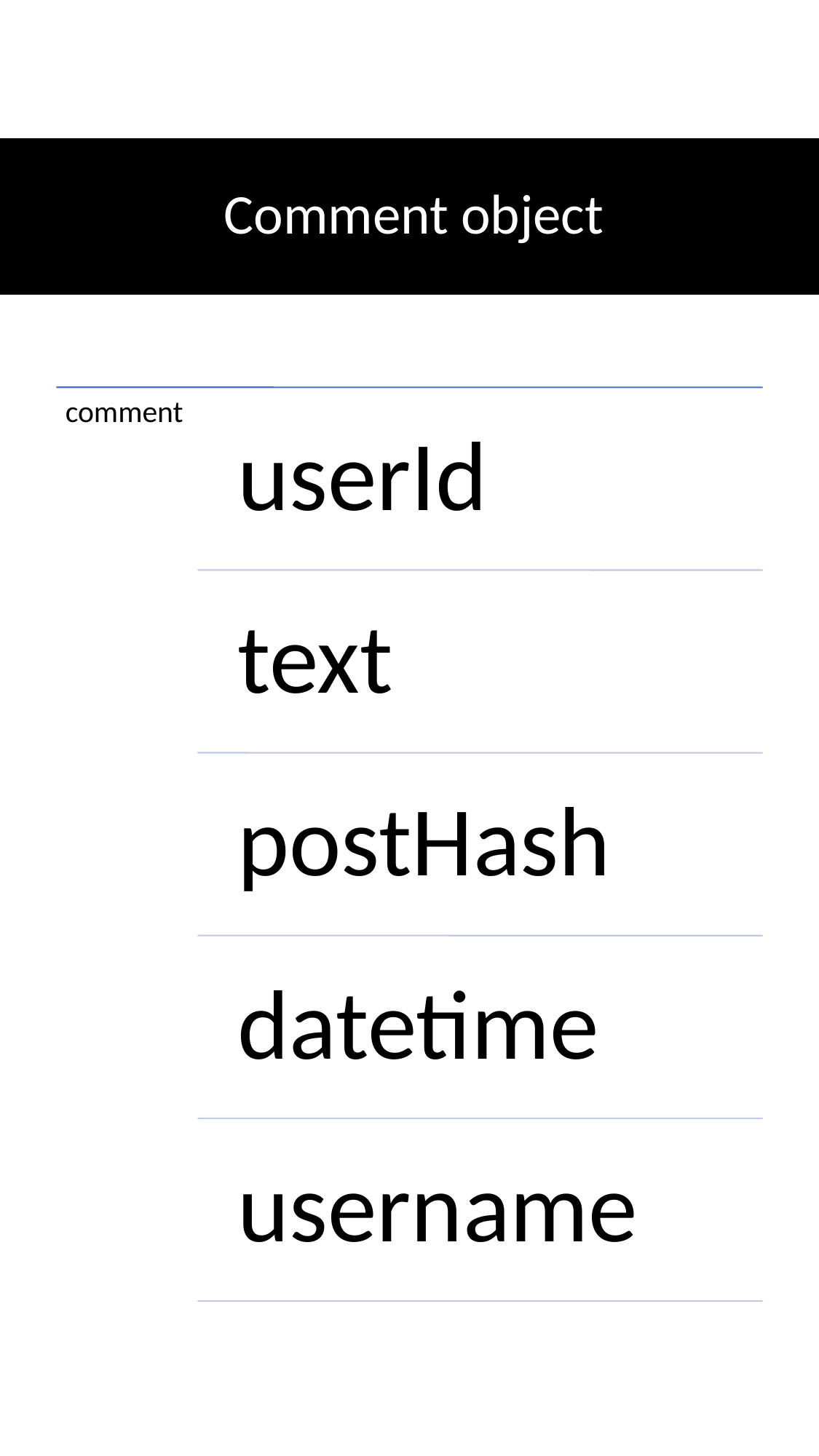

# Comment object

comment
userId
text
postHash
datetime
username